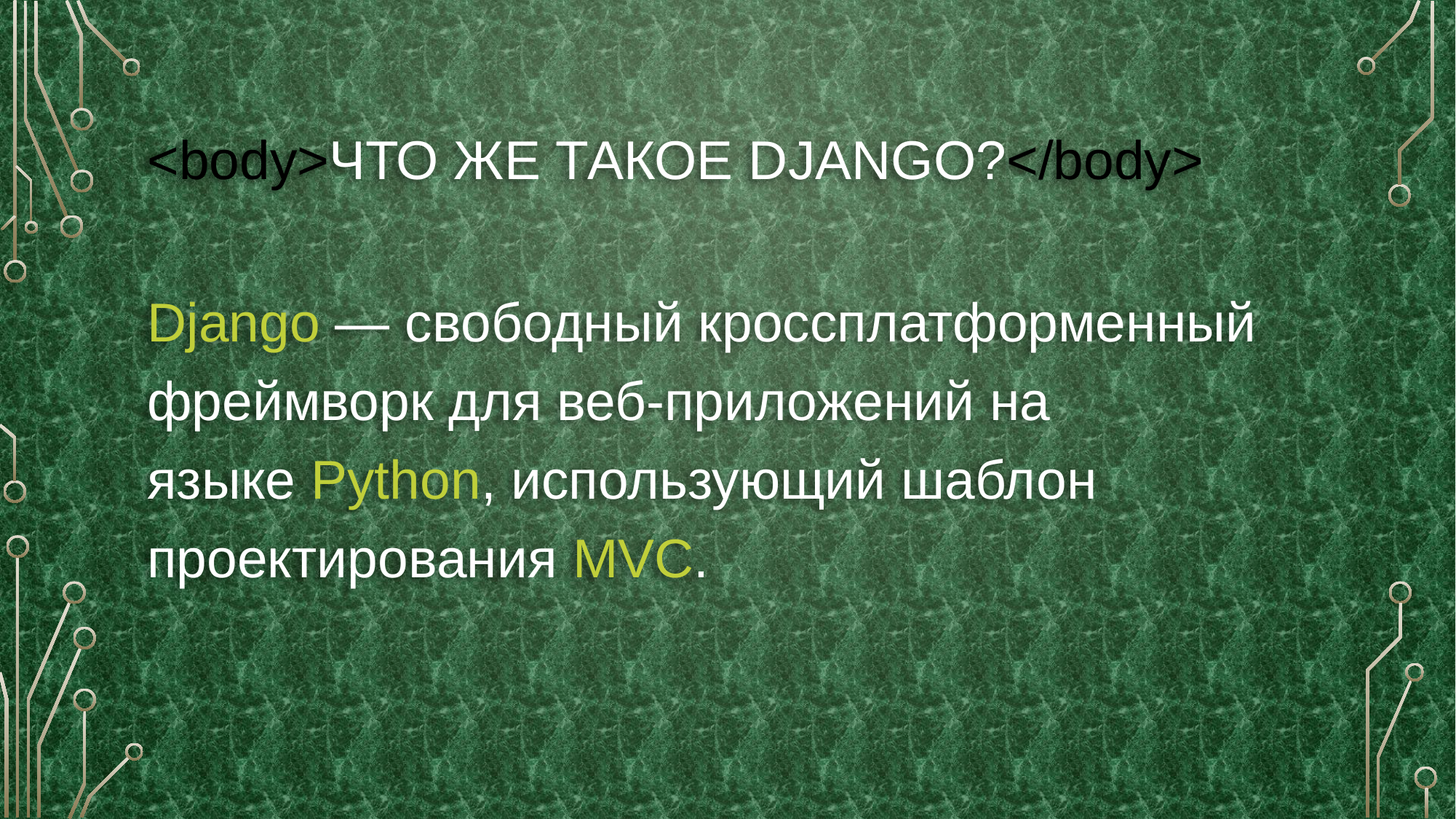

# <body>Что же такое Django?</body>
Django — свободный кроссплатформенный фреймворк для веб-приложений на языке Python, использующий шаблон проектирования MVC.